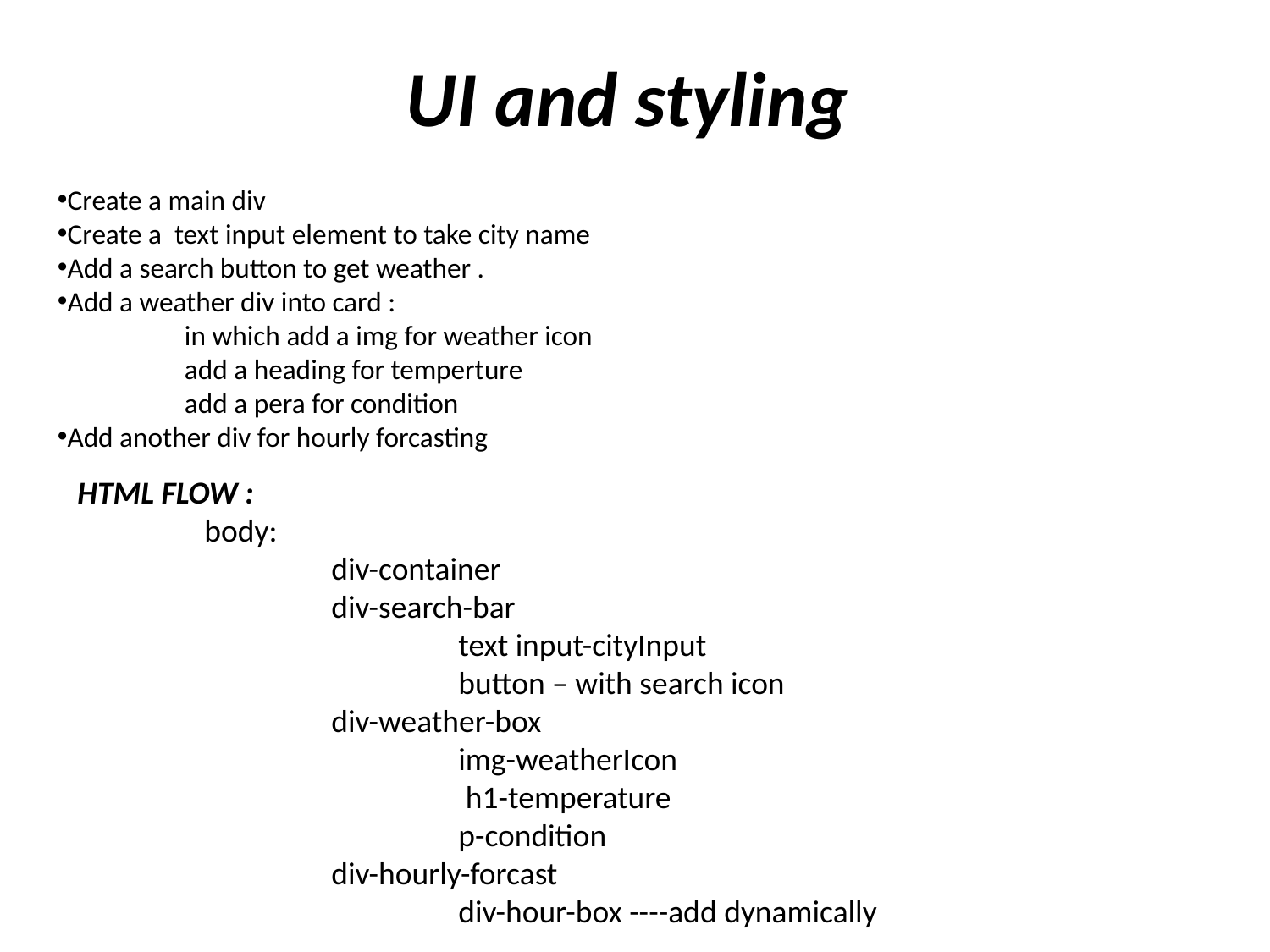

# UI and styling
Create a main div
Create a  text input element to take city name
Add a search button to get weather .
Add a weather div into card :
	in which add a img for weather icon
	add a heading for temperture
	add a pera for condition
Add another div for hourly forcasting
HTML FLOW :
	body:
		div-container
		div-search-bar
			text input-cityInput
			button – with search icon
		div-weather-box
		img-weatherIcon
		 h1-temperature
		p-condition
	div-hourly-forcast
		div-hour-box ----add dynamically